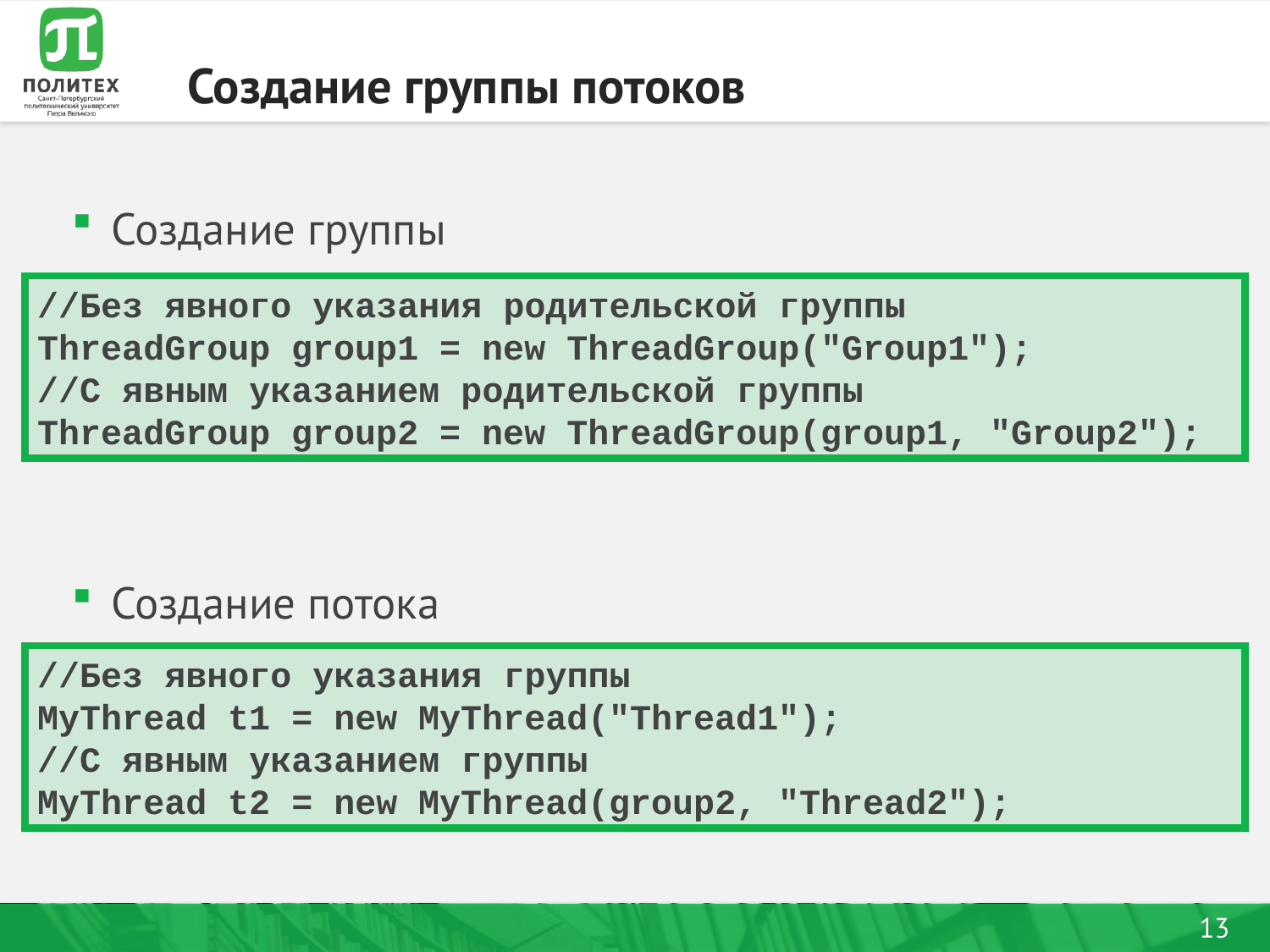

# Создание группы потоков
Создание группы

Создание потока

//Без явного указания родительской группы
ThreadGroup group1 = new ThreadGroup("Group1");
//С явным указанием родительской группы
ThreadGroup group2 = new ThreadGroup(group1, "Group2");
//Без явного указания группы
MyThread t1 = new MyThread("Thread1");
//С явным указанием группы
MyThread t2 = new MyThread(group2, "Thread2");